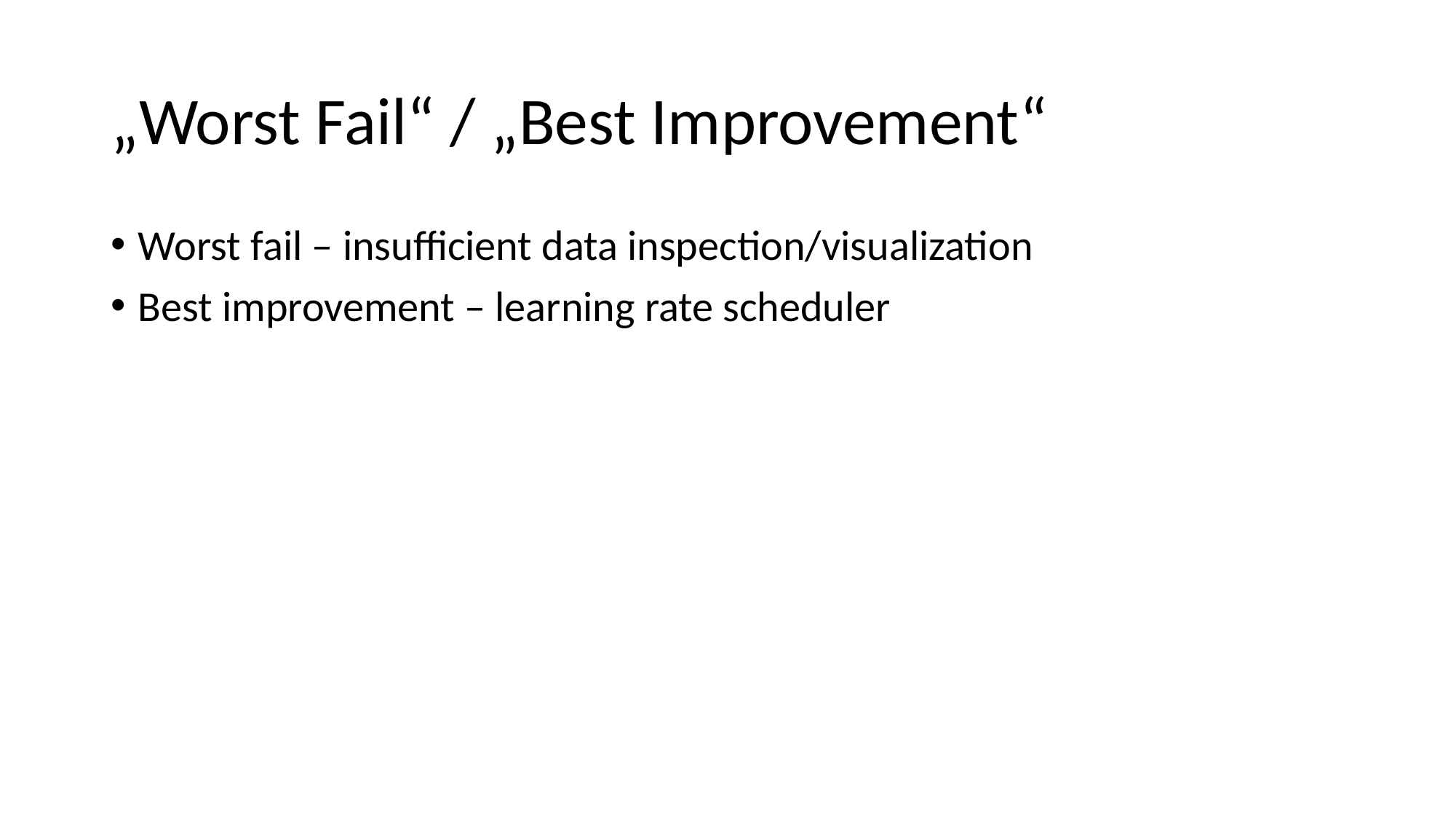

# „Worst Fail“ / „Best Improvement“
Worst fail – insufficient data inspection/visualization
Best improvement – learning rate scheduler